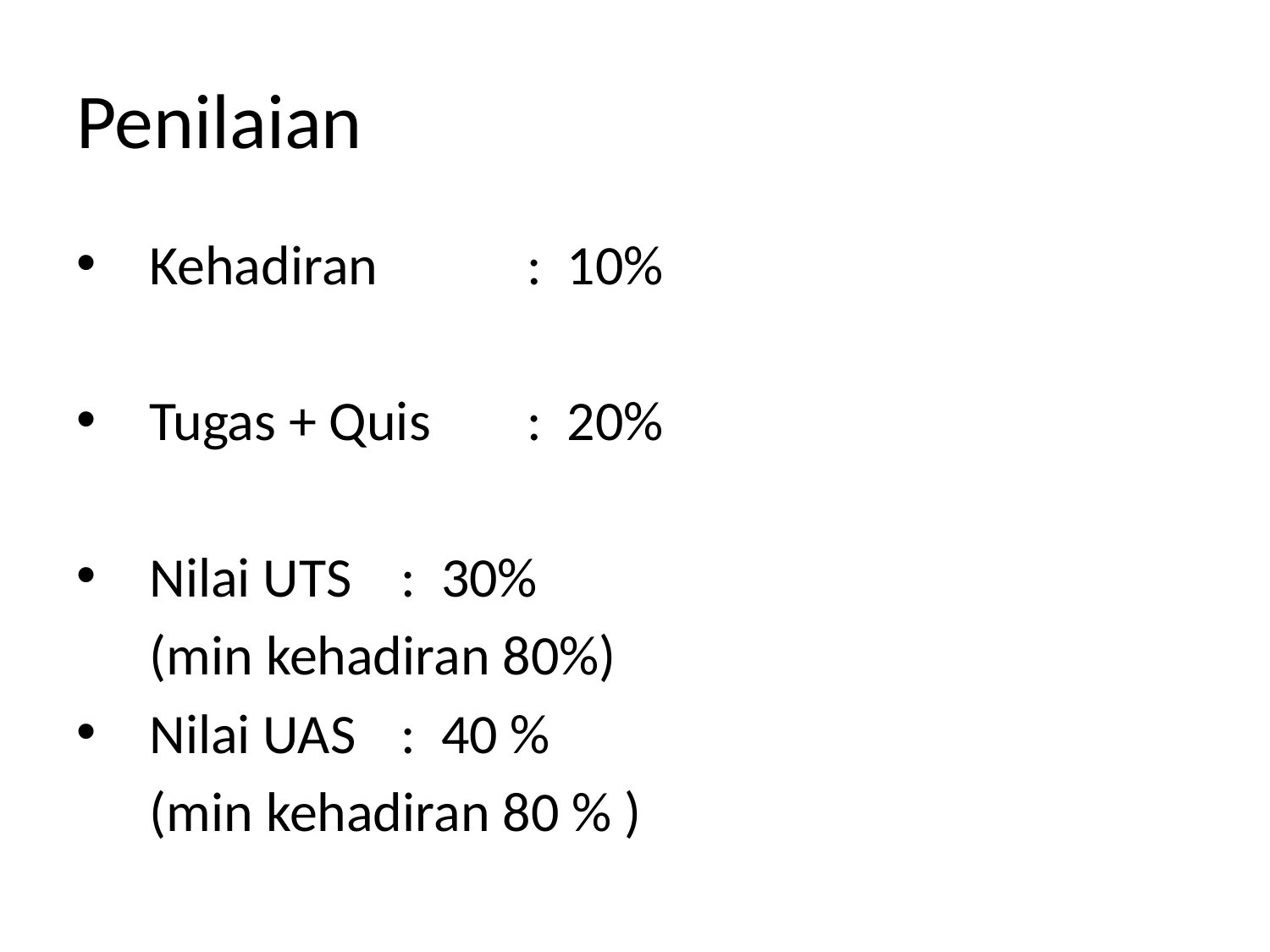

# Penilaian
Kehadiran 	 			:  10%

Tugas + Quis				:  20%

Nilai UTS				:  30%
	(min kehadiran 80%)
Nilai UAS				:  40 %
	(min kehadiran 80 % )